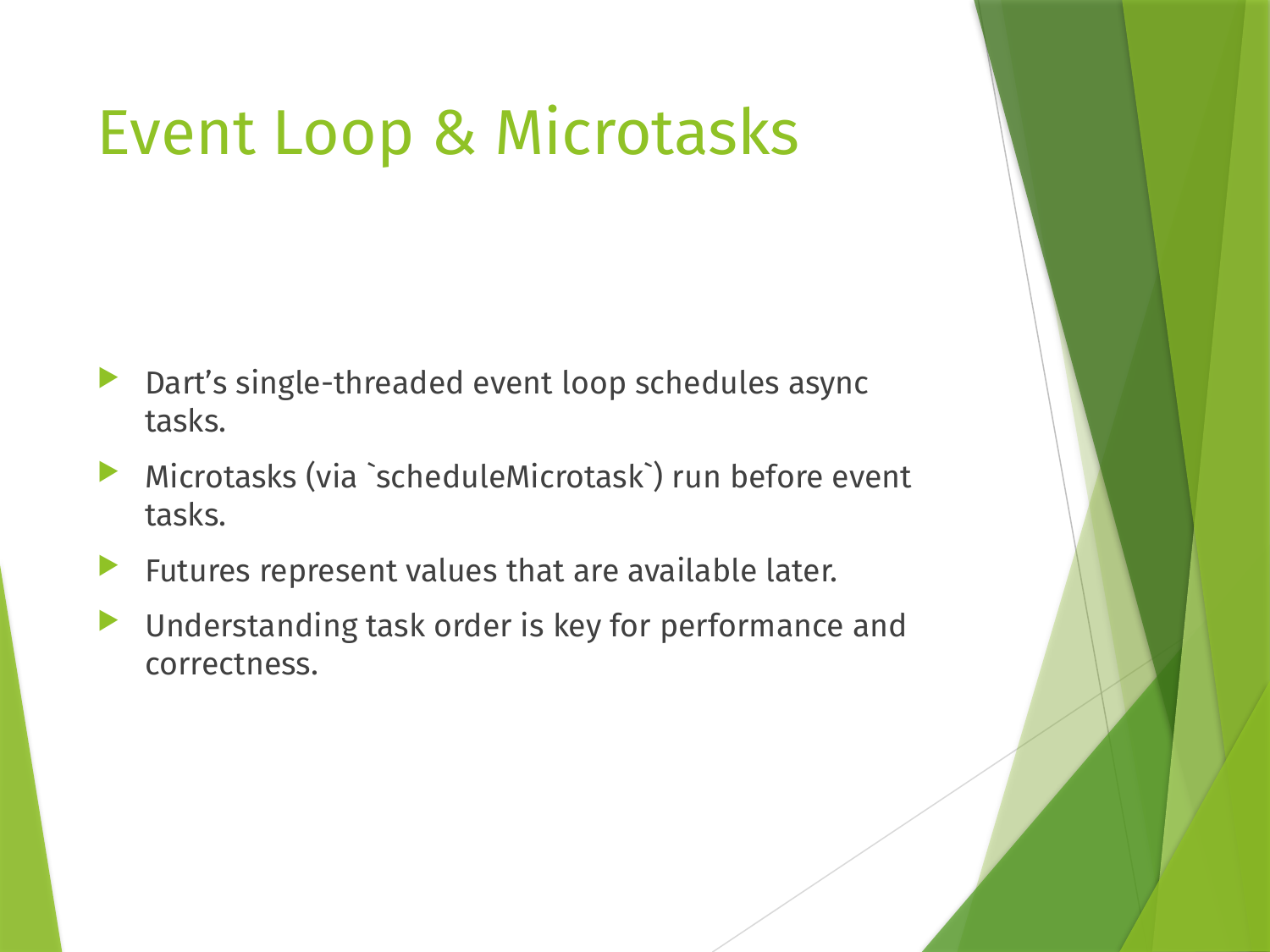

# Event Loop & Microtasks

Dart’s single-threaded event loop schedules async tasks.
Microtasks (via `scheduleMicrotask`) run before event tasks.
Futures represent values that are available later.
Understanding task order is key for performance and correctness.